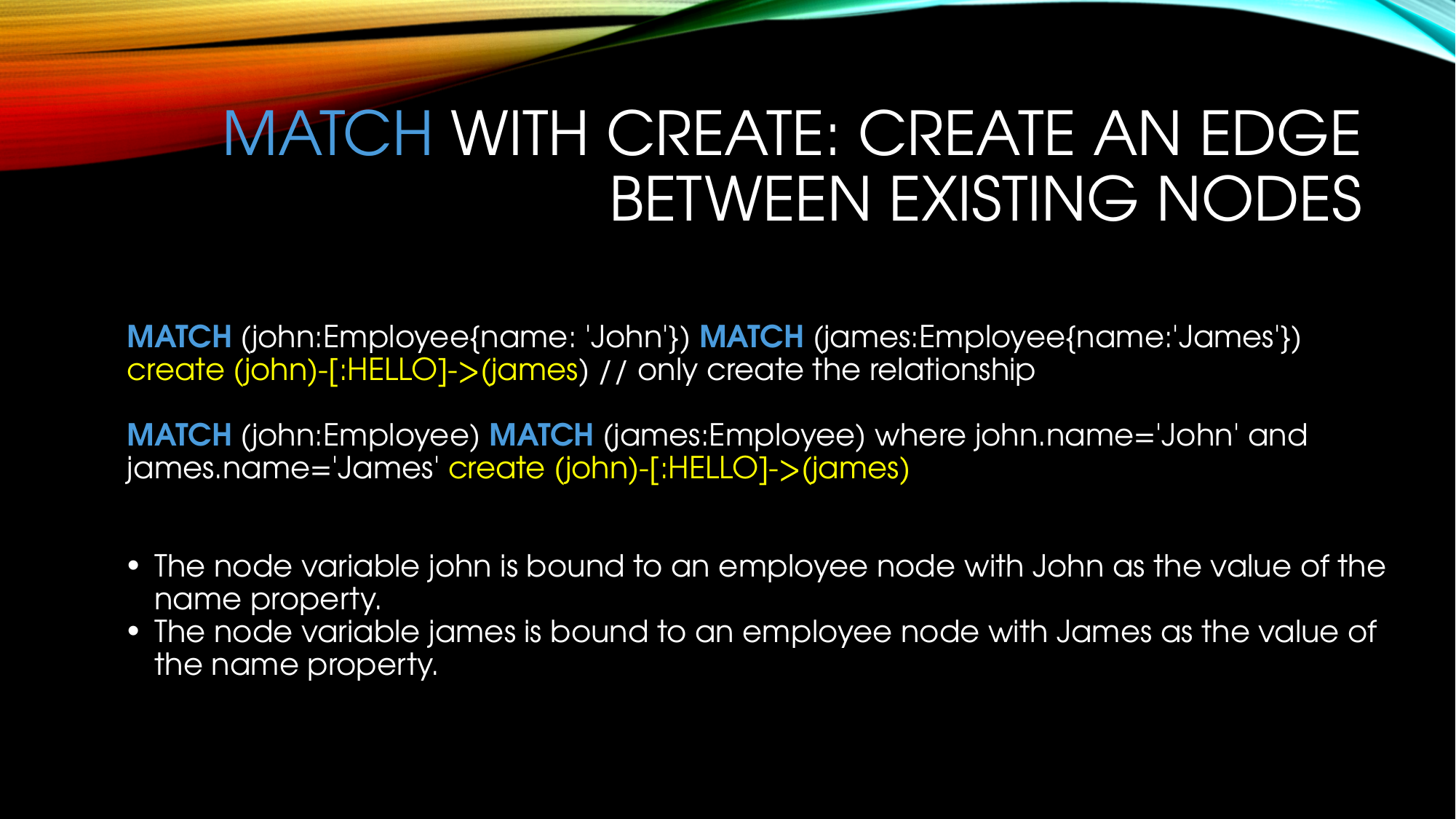

MATCH with CREATE: Create an edge between existing nodes

MATCH (john:Employee{name: 'John'}) MATCH (james:Employee{name:'James'}) create (john)-[:HELLO]->(james) // only create the relationship

MATCH (john:Employee) MATCH (james:Employee) where john.name='John' and james.name='James' create (john)-[:HELLO]->(james)

The node variable john is bound to an employee node with John as the value of the name property.
The node variable james is bound to an employee node with James as the value of the name property.